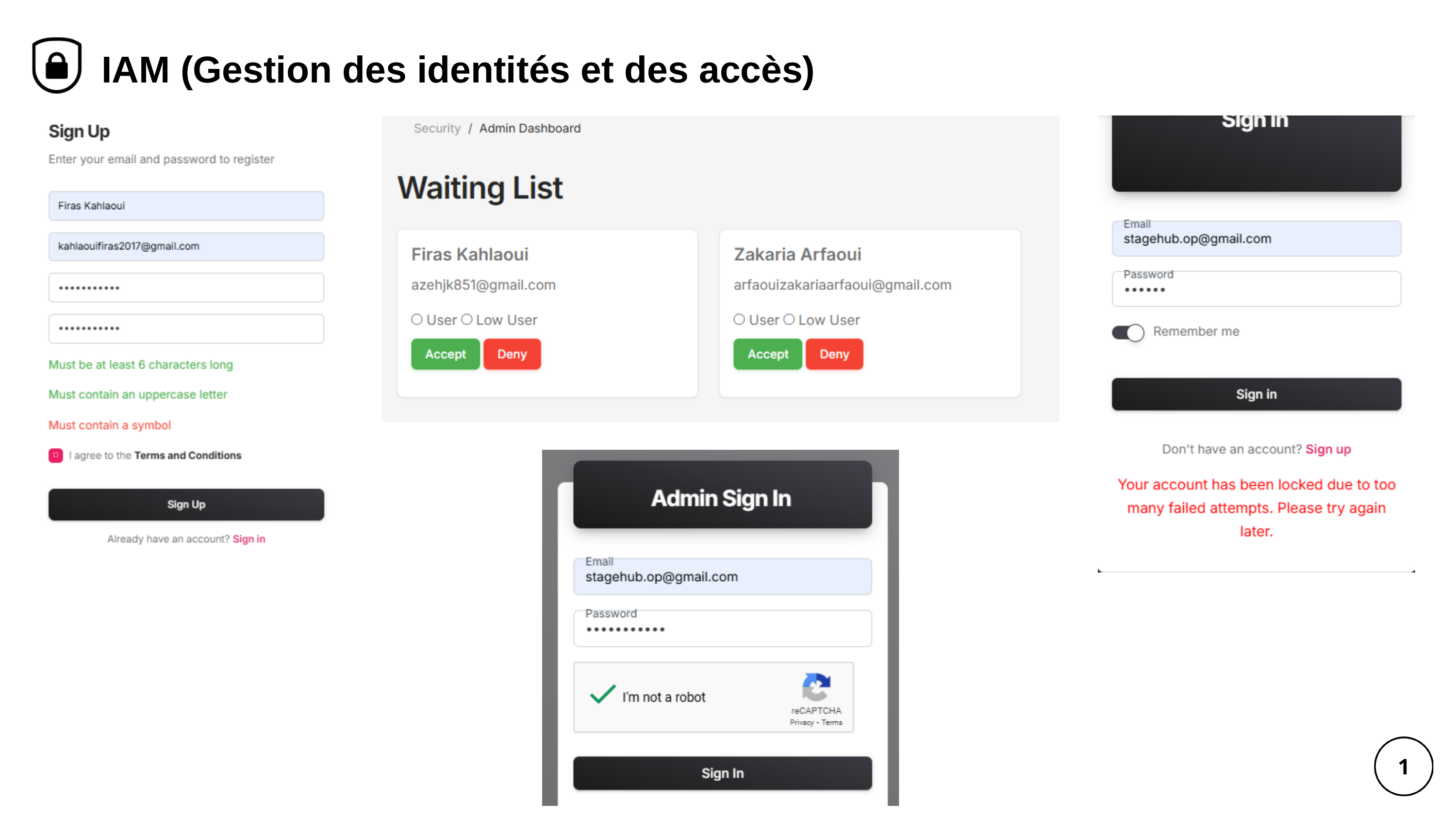

IAM (Gestion des identités et des accès)